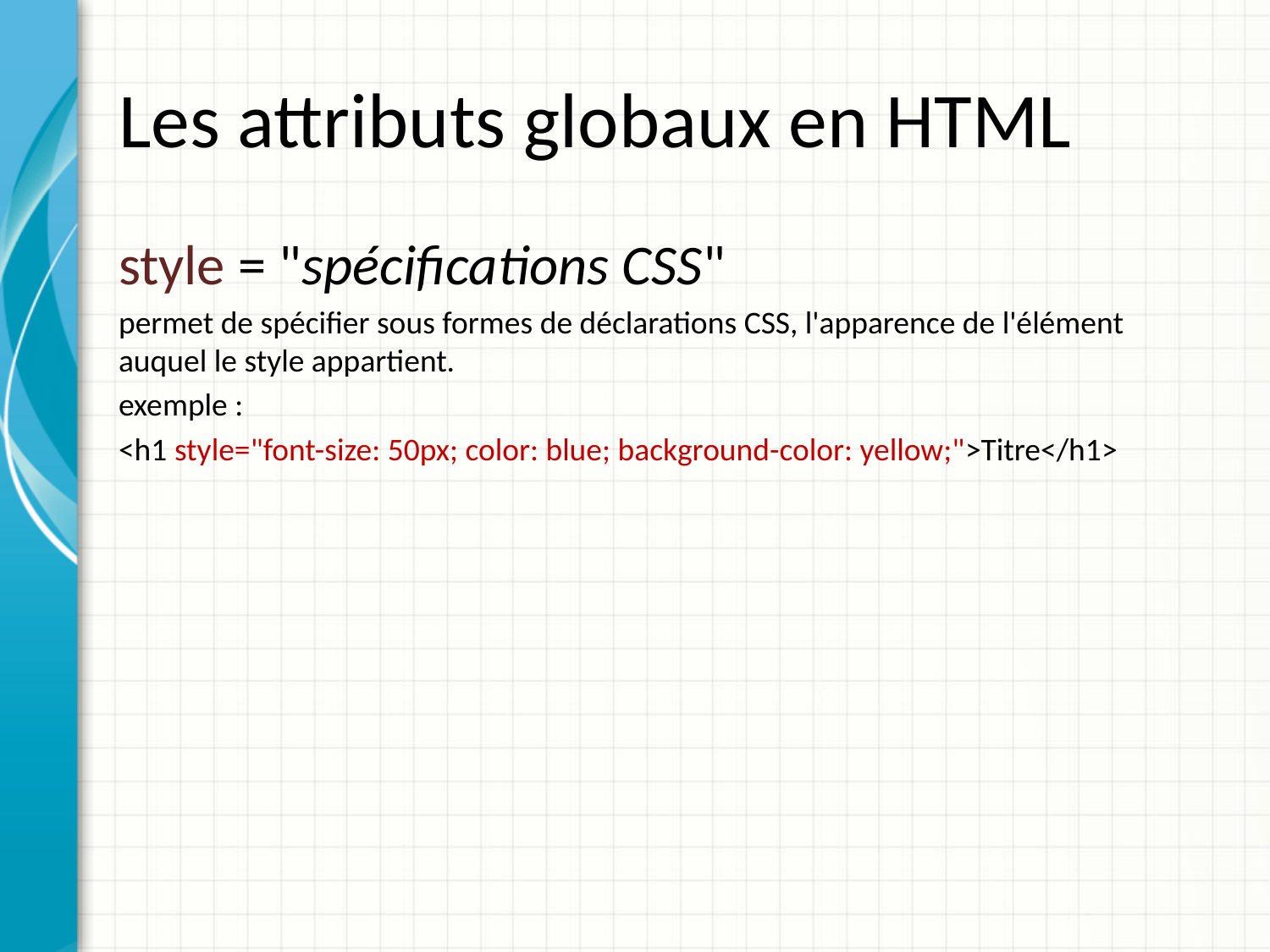

# Les attributs globaux en HTML
style = "spécifications CSS"
permet de spécifier sous formes de déclarations CSS, l'apparence de l'élément auquel le style appartient.
exemple :
<h1 style="font-size: 50px; color: blue; background-color: yellow;">Titre</h1>